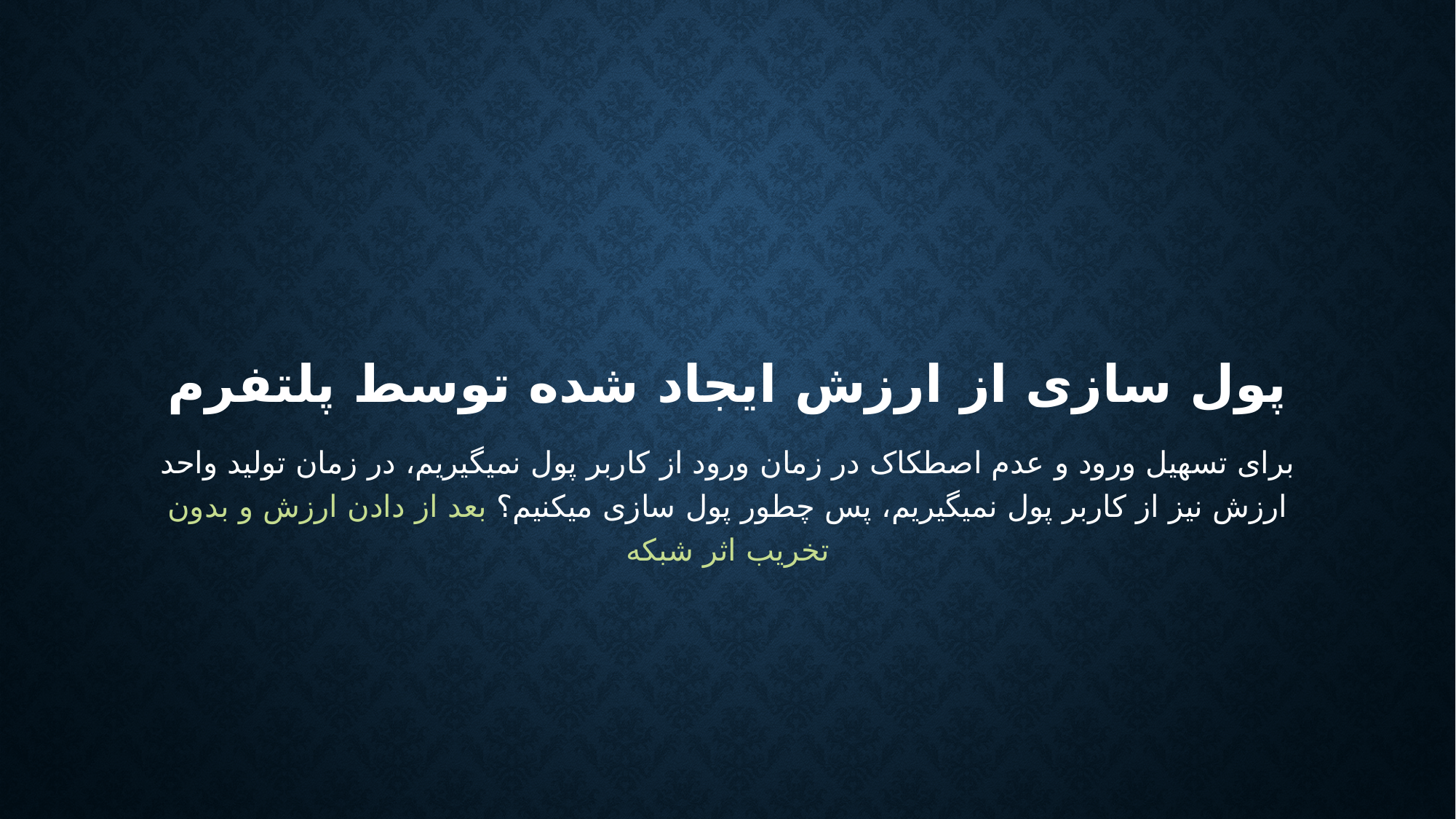

# پول سازی از ارزش ایجاد شده توسط پلتفرم
برای تسهیل ورود و عدم اصطکاک در زمان ورود از کاربر پول نمیگیریم، در زمان تولید واحد ارزش نیز از کاربر پول نمیگیریم، پس چطور پول سازی میکنیم؟ بعد از دادن ارزش و بدون تخریب اثر شبکه